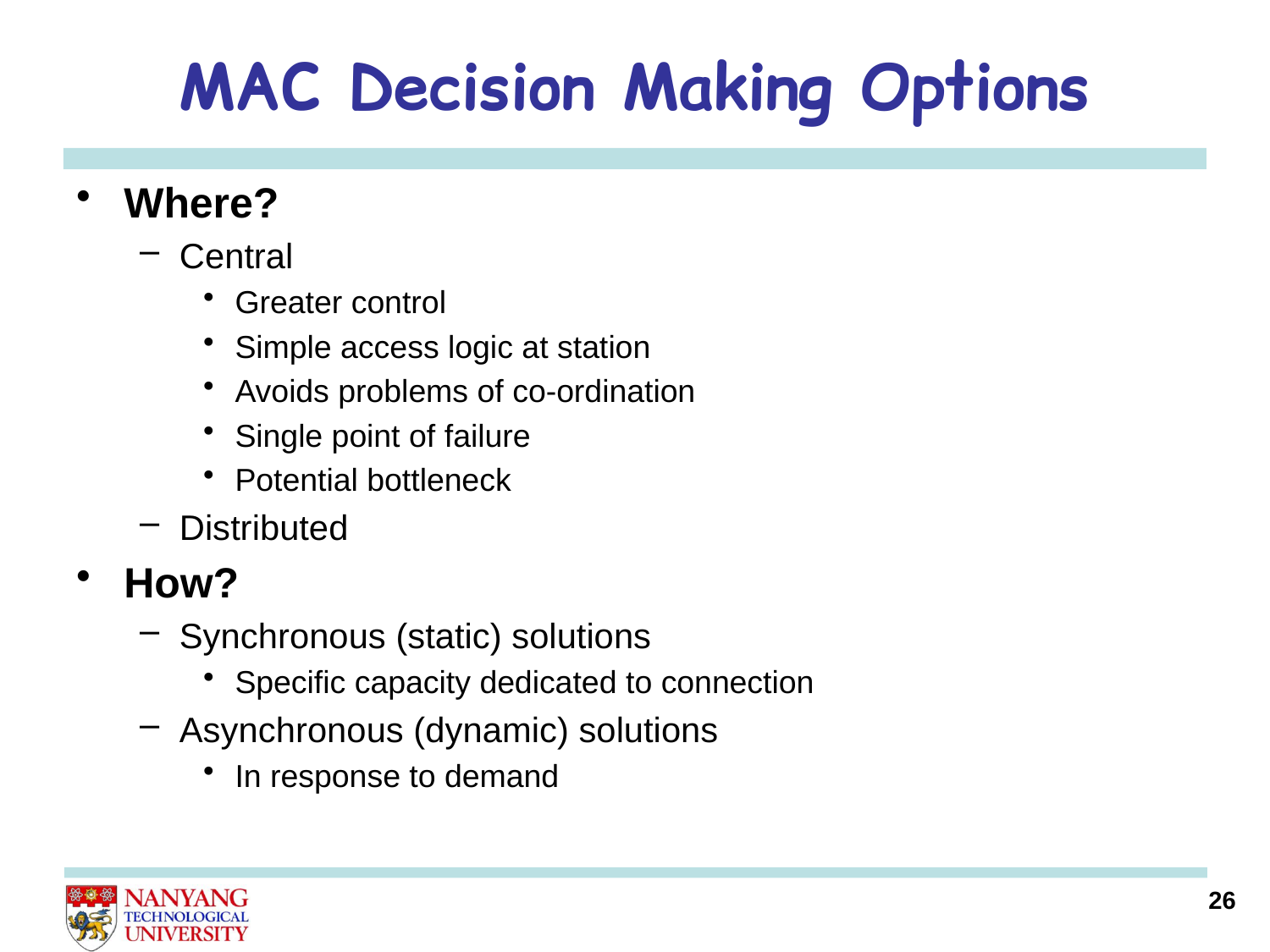

# MAC Decision Making Options
Where?
Central
Greater control
Simple access logic at station
Avoids problems of co-ordination
Single point of failure
Potential bottleneck
Distributed
How?
Synchronous (static) solutions
Specific capacity dedicated to connection
Asynchronous (dynamic) solutions
In response to demand
26